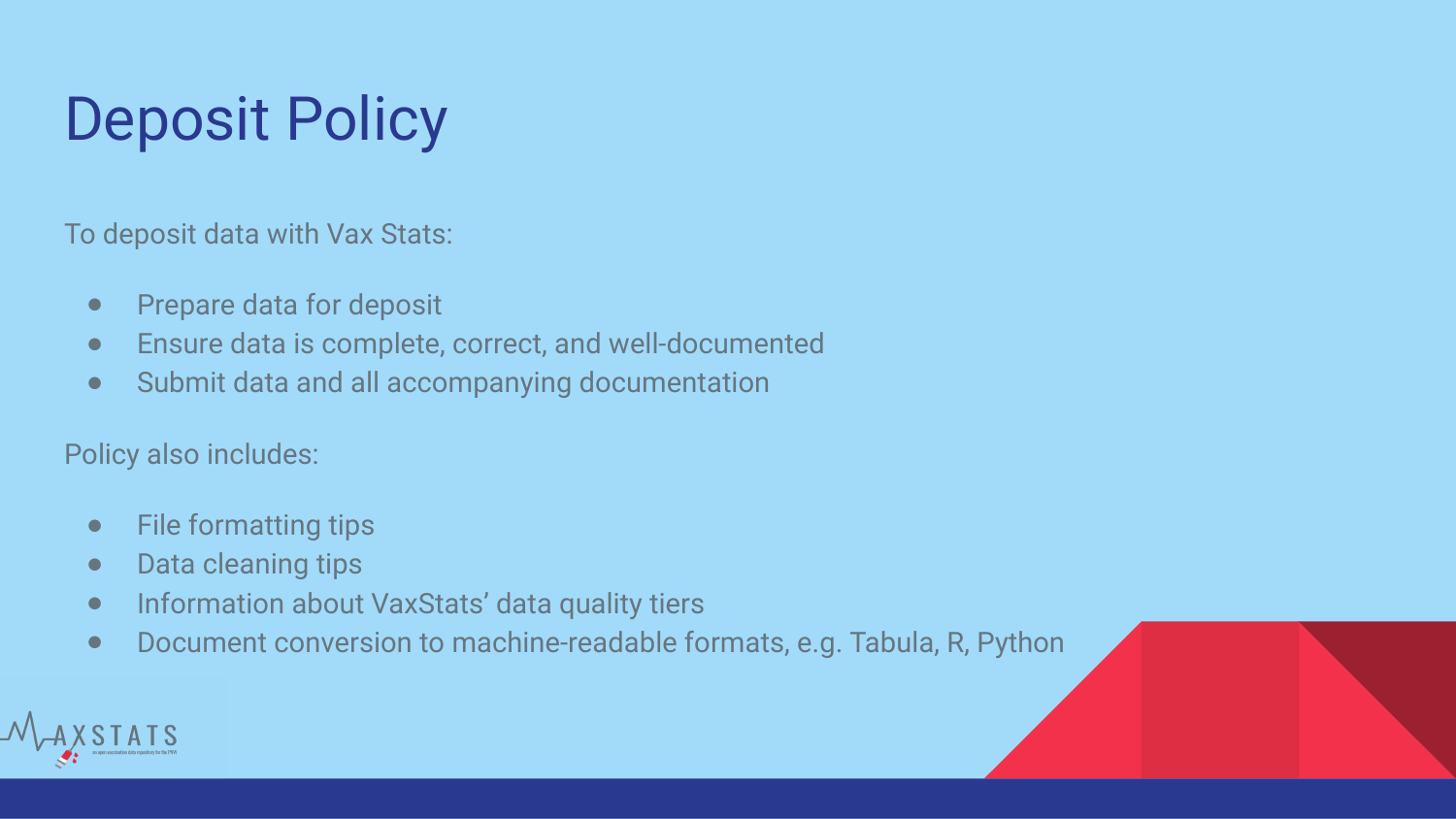

# Deposit Policy
To deposit data with Vax Stats:
Prepare data for deposit
Ensure data is complete, correct, and well-documented
Submit data and all accompanying documentation
Policy also includes:
File formatting tips
Data cleaning tips
Information about VaxStats’ data quality tiers
Document conversion to machine-readable formats, e.g. Tabula, R, Python